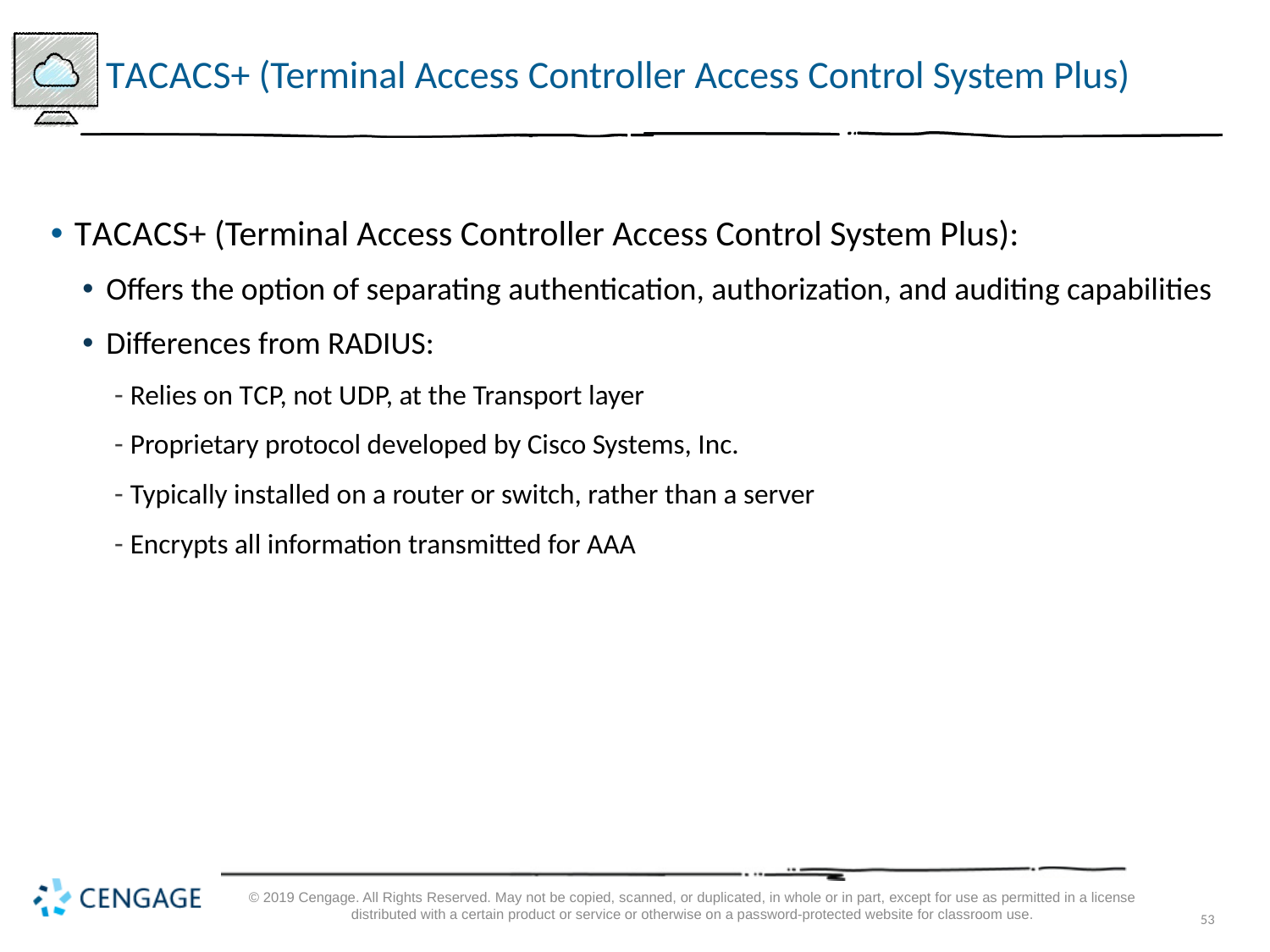

# T A C A C S+ (Terminal Access Controller Access Control System Plus)
T A C A C S+ (Terminal Access Controller Access Control System Plus):
Offers the option of separating authentication, authorization, and auditing capabilities
Differences from RADIUS:
Relies on T C P, not U D P, at the Transport layer
Proprietary protocol developed by Cisco Systems, Inc.
Typically installed on a router or switch, rather than a server
Encrypts all information transmitted for AAA
© 2019 Cengage. All Rights Reserved. May not be copied, scanned, or duplicated, in whole or in part, except for use as permitted in a license distributed with a certain product or service or otherwise on a password-protected website for classroom use.